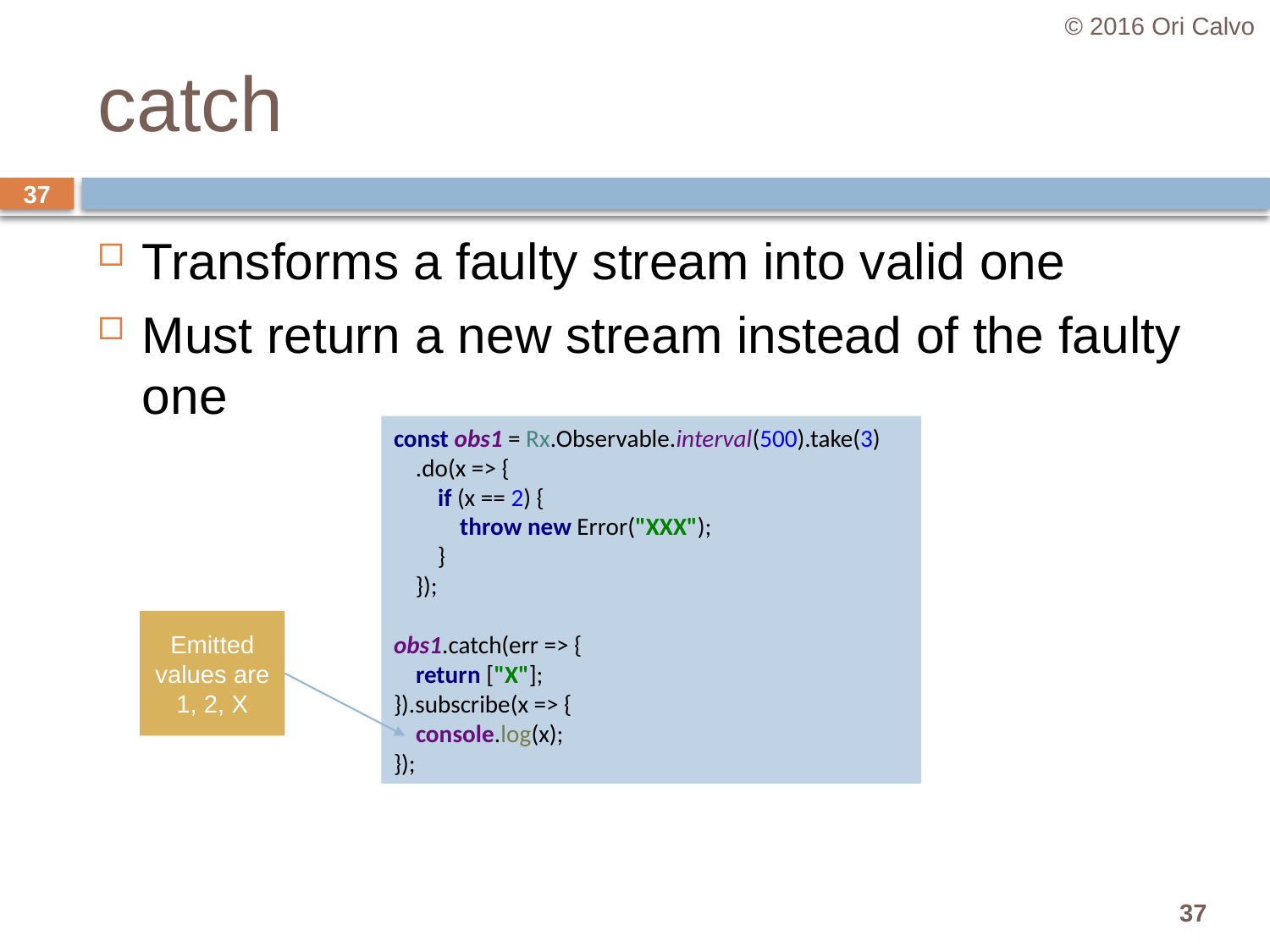

© 2016 Ori Calvo
# catch
37
Transforms a faulty stream into valid one
Must return a new stream instead of the faulty one
const obs1 = Rx.Observable.interval(500).take(3)
    .do(x => {
        if (x == 2) {
            throw new Error("XXX");
        }
    });
obs1.catch(err => {
    return ["X"];
}).subscribe(x => {
    console.log(x);
});
Emitted values are 1, 2, X